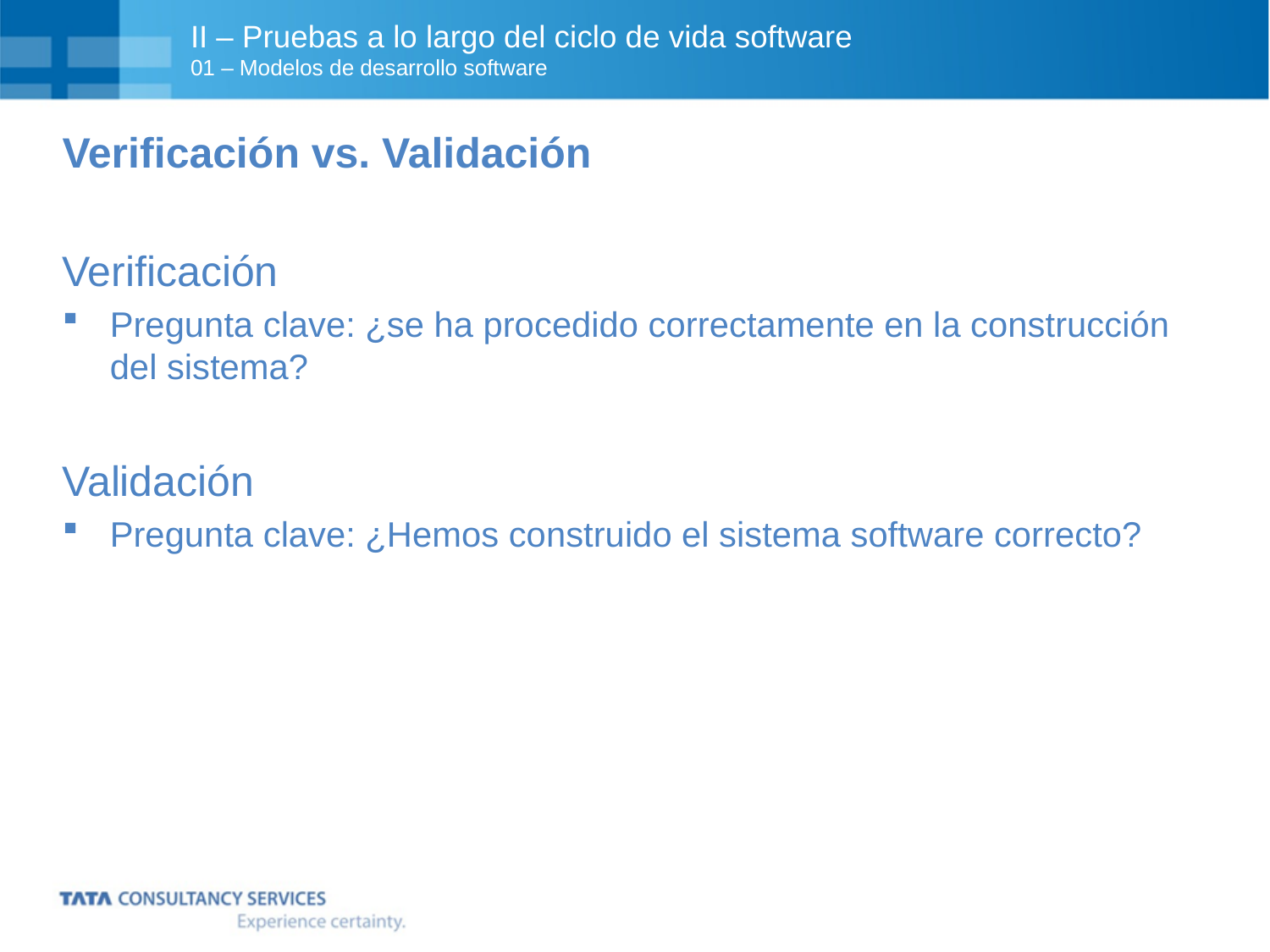

# II – Pruebas a lo largo del ciclo de vida software 01 – Modelos de desarrollo software
Verificación vs. Validación

Verificación
Pregunta clave: ¿se ha procedido correctamente en la construcción del sistema?

Validación
Pregunta clave: ¿Hemos construido el sistema software correcto?